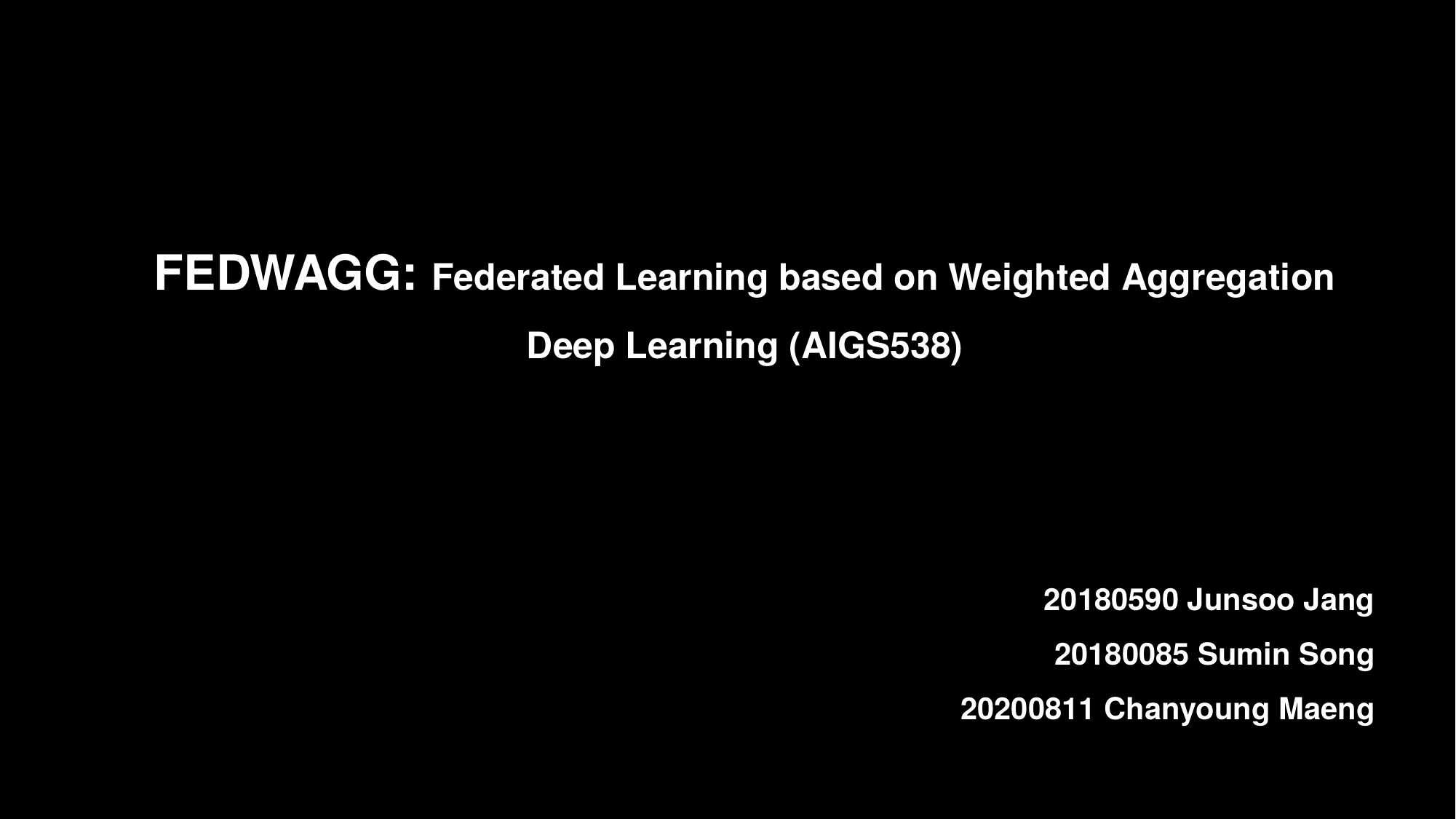

FEDWAGG: Federated Learning based on Weighted Aggregation
Deep Learning (AIGS538)

20180590 Junsoo Jang
20180085 Sumin Song
20200811 Chanyoung Maeng